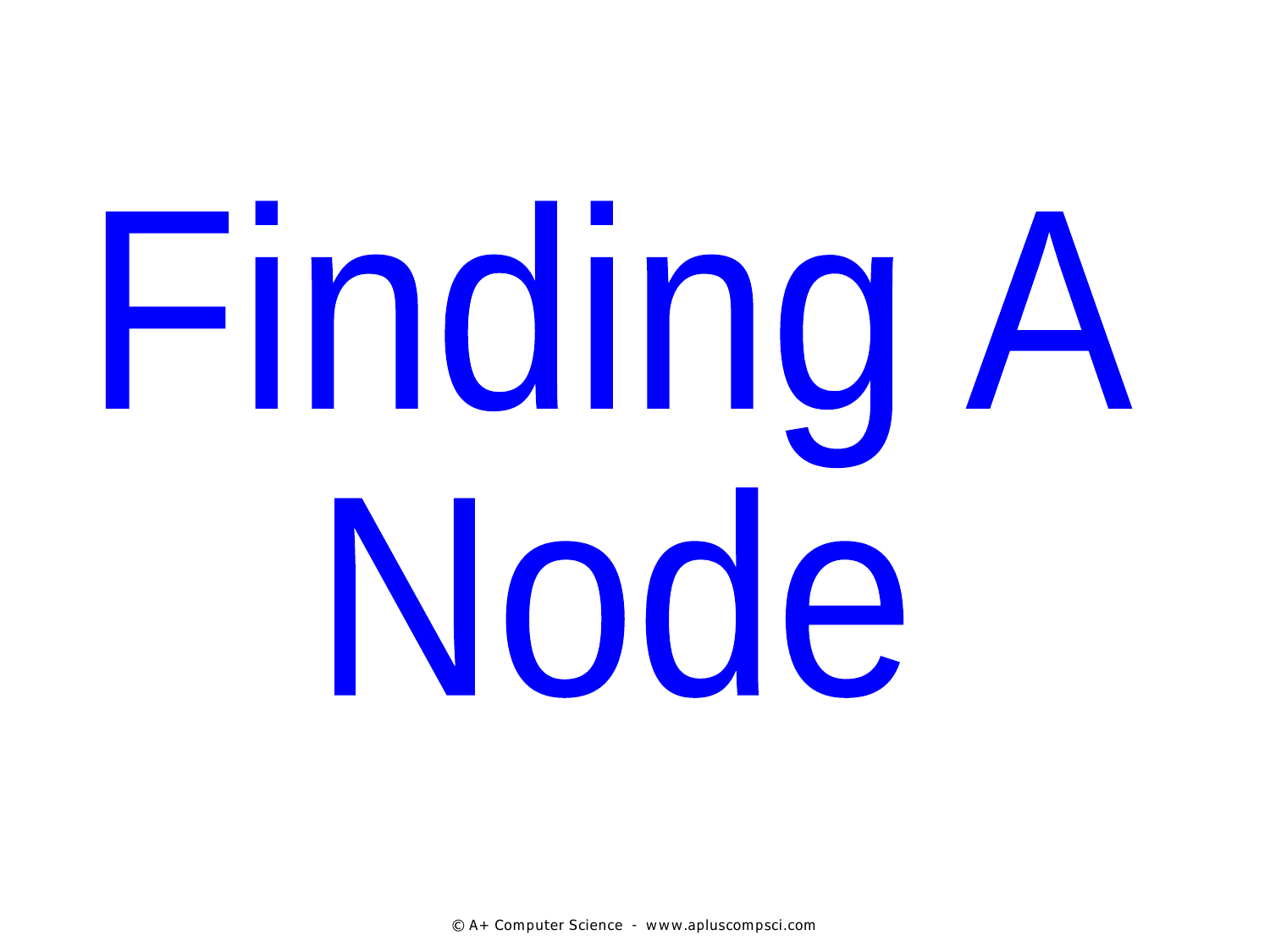

Finding A
Node

© A+ Computer Science  -  www.apluscompsci.com